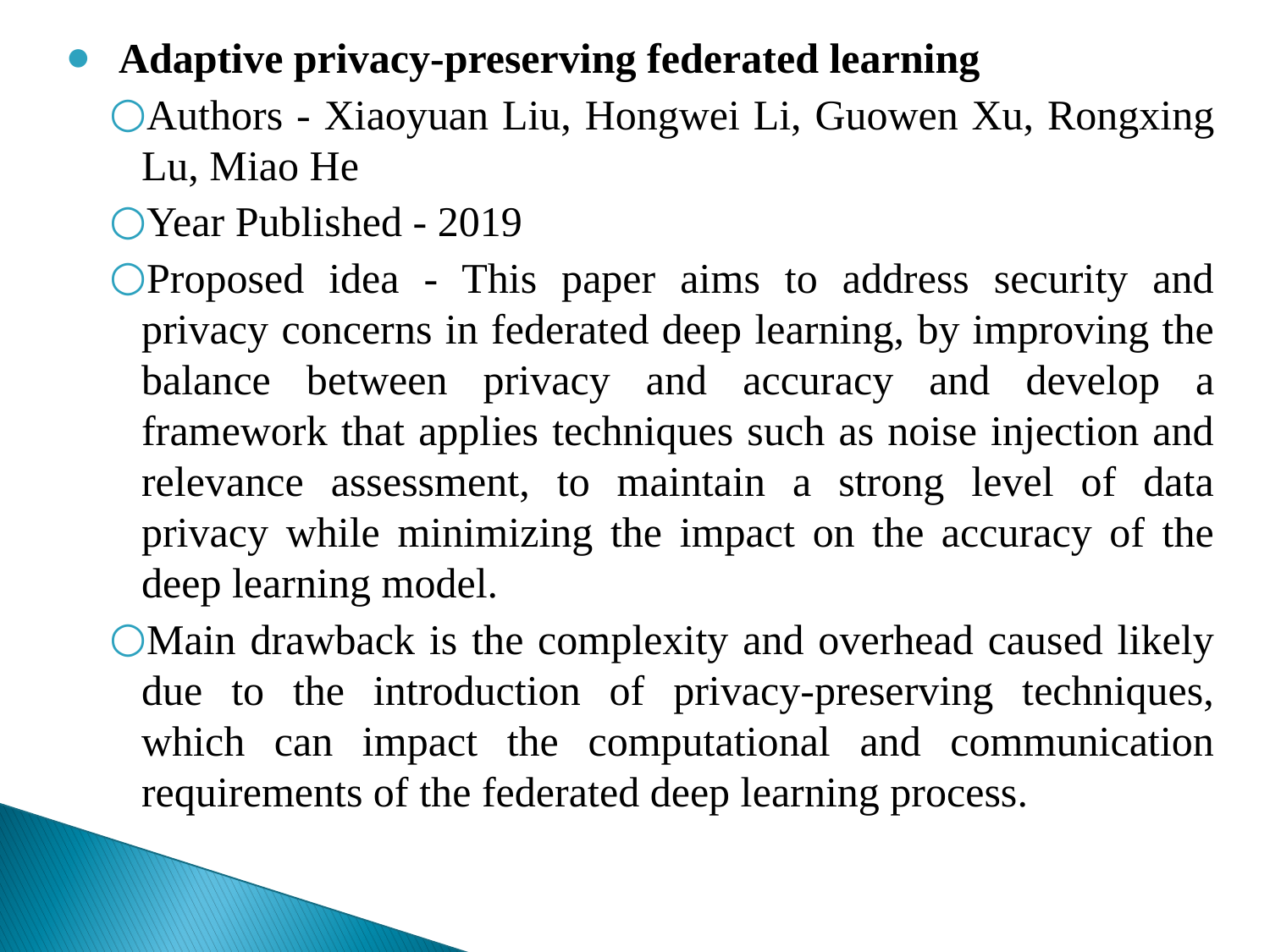

Adaptive privacy-preserving federated learning
Authors - Xiaoyuan Liu, Hongwei Li, Guowen Xu, Rongxing Lu, Miao He
Year Published - 2019
Proposed idea - This paper aims to address security and privacy concerns in federated deep learning, by improving the balance between privacy and accuracy and develop a framework that applies techniques such as noise injection and relevance assessment, to maintain a strong level of data privacy while minimizing the impact on the accuracy of the deep learning model.
Main drawback is the complexity and overhead caused likely due to the introduction of privacy-preserving techniques, which can impact the computational and communication requirements of the federated deep learning process.